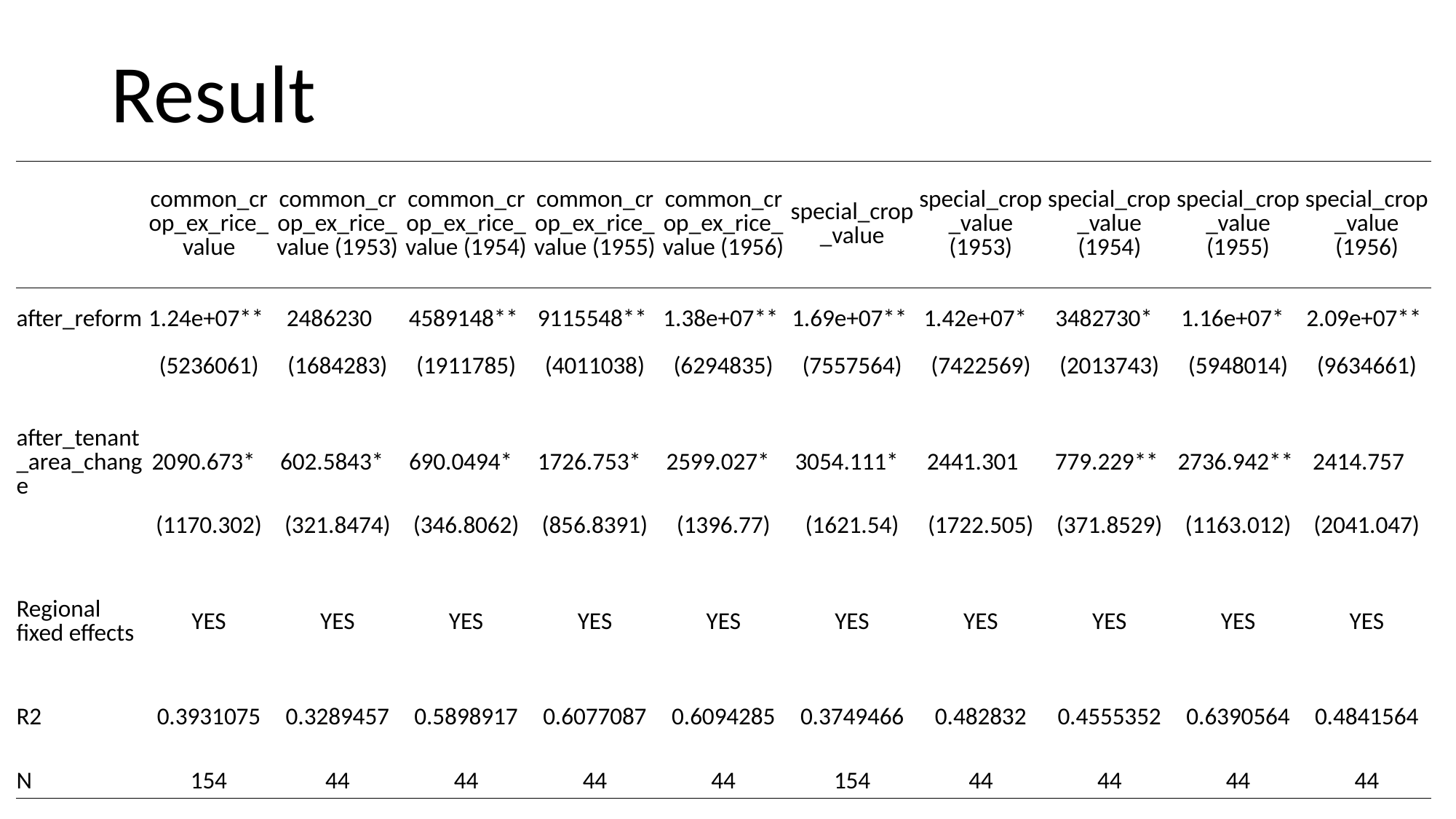

# Result
|  | common\_crop\_ex\_rice\_value | common\_crop\_ex\_rice\_value (1953) | common\_crop\_ex\_rice\_value (1954) | common\_crop\_ex\_rice\_value (1955) | common\_crop\_ex\_rice\_value (1956) | special\_crop\_value | special\_crop\_value (1953) | special\_crop\_value (1954) | special\_crop\_value (1955) | special\_crop\_value (1956) |
| --- | --- | --- | --- | --- | --- | --- | --- | --- | --- | --- |
| after\_reform | 1.24e+07\*\* | 2486230 | 4589148\*\* | 9115548\*\* | 1.38e+07\*\* | 1.69e+07\*\* | 1.42e+07\* | 3482730\* | 1.16e+07\* | 2.09e+07\*\* |
|  | (5236061) | (1684283) | (1911785) | (4011038) | (6294835) | (7557564) | (7422569) | (2013743) | (5948014) | (9634661) |
|  |  |  |  |  |  |  |  |  |  |  |
| after\_tenant\_area\_change | 2090.673\* | 602.5843\* | 690.0494\* | 1726.753\* | 2599.027\* | 3054.111\* | 2441.301 | 779.229\*\* | 2736.942\*\* | 2414.757 |
|  | (1170.302) | (321.8474) | (346.8062) | (856.8391) | (1396.77) | (1621.54) | (1722.505) | (371.8529) | (1163.012) | (2041.047) |
|  |  |  |  |  |  |  |  |  |  |  |
| Regional fixed effects | YES | YES | YES | YES | YES | YES | YES | YES | YES | YES |
|  |  |  |  |  |  |  |  |  |  |  |
| R2 | 0.3931075 | 0.3289457 | 0.5898917 | 0.6077087 | 0.6094285 | 0.3749466 | 0.482832 | 0.4555352 | 0.6390564 | 0.4841564 |
|  |  |  |  |  |  |  |  |  |  |  |
| N | 154 | 44 | 44 | 44 | 44 | 154 | 44 | 44 | 44 | 44 |